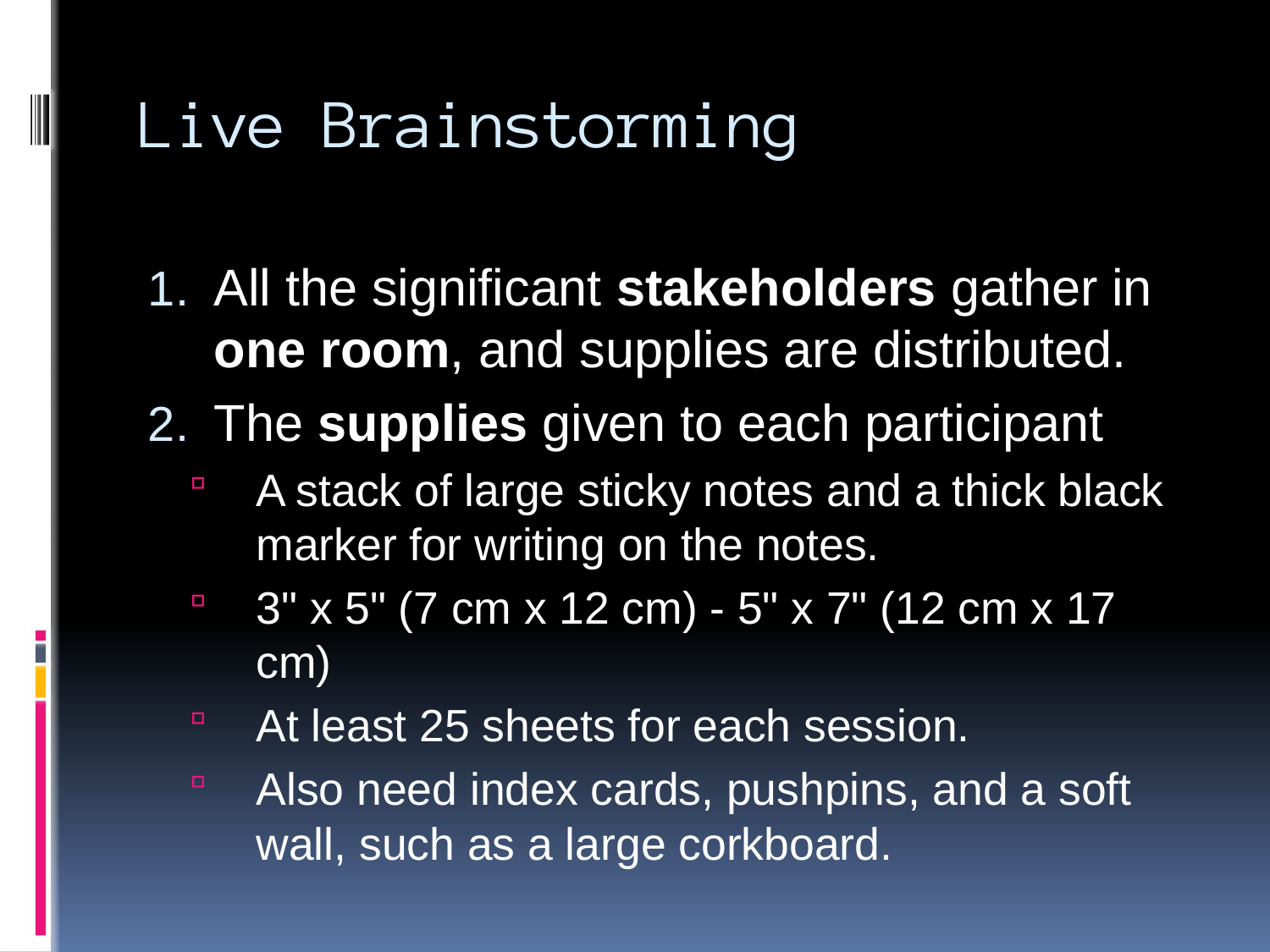

# Live Brainstorming
All the significant stakeholders gather in one room, and supplies are distributed.
The supplies given to each participant
A stack of large sticky notes and a thick black marker for writing on the notes.
3" x 5" (7 cm x 12 cm) - 5" x 7" (12 cm x 17 cm)
At least 25 sheets for each session.
Also need index cards, pushpins, and a soft wall, such as a large corkboard.